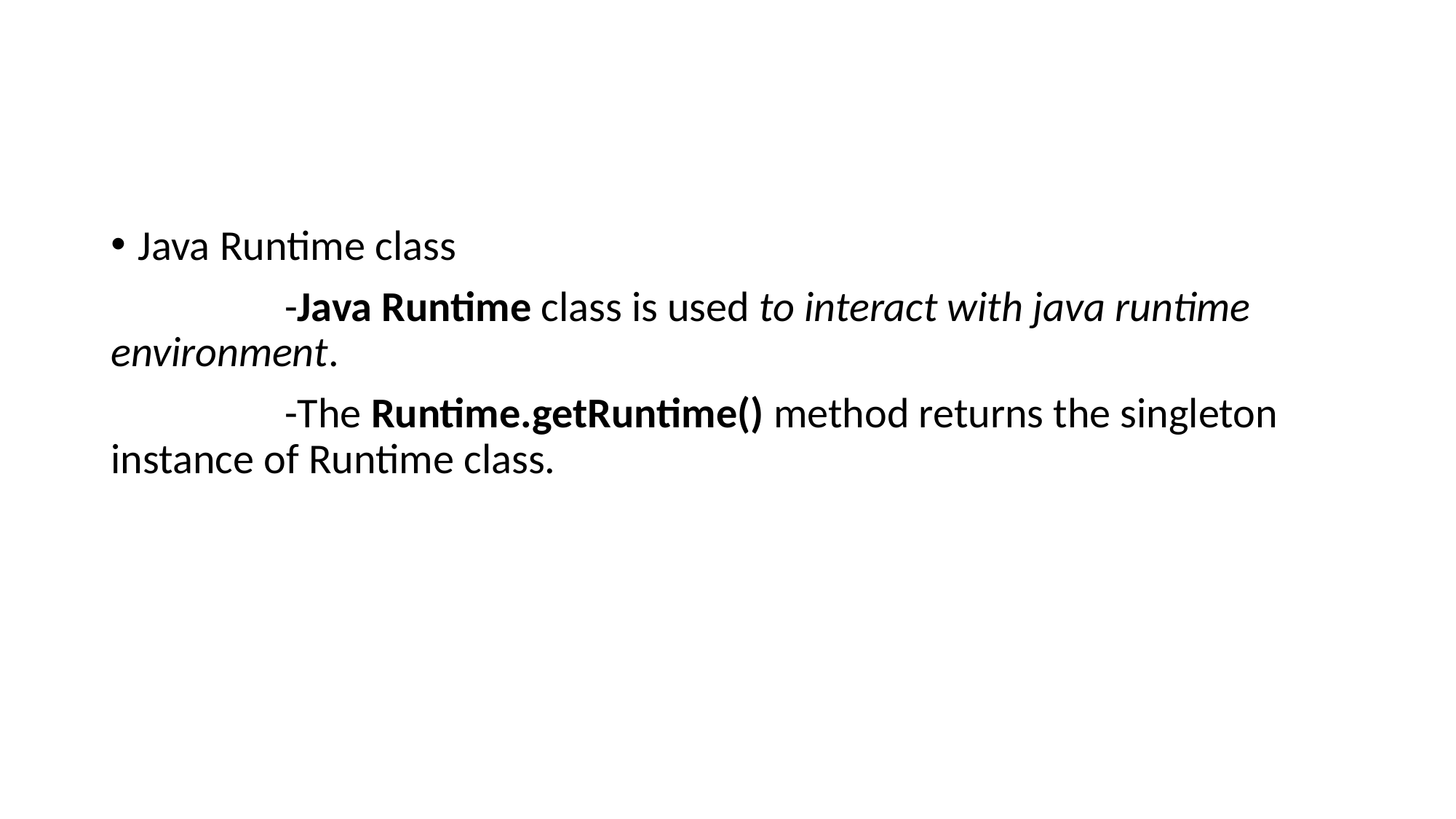

Java Runtime class
                  -Java Runtime class is used to interact with java runtime environment.
                  -The Runtime.getRuntime() method returns the singleton instance of Runtime class.